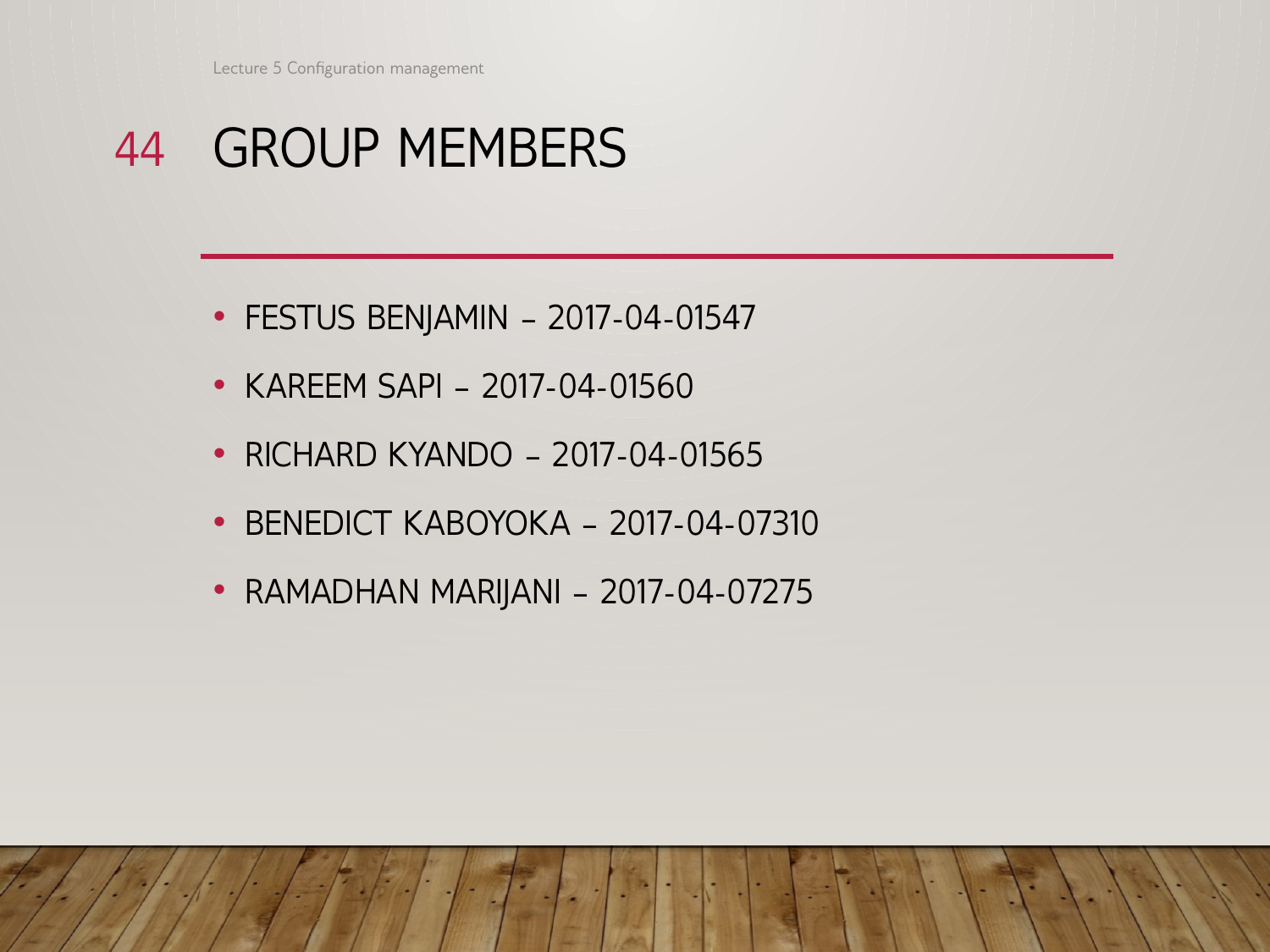

Lecture 5 Configuration management
44
# GROUP MEMBERS
FESTUS BENJAMIN – 2017-04-01547
KAREEM SAPI – 2017-04-01560
RICHARD KYANDO – 2017-04-01565
BENEDICT KABOYOKA – 2017-04-07310
RAMADHAN MARIJANI – 2017-04-07275